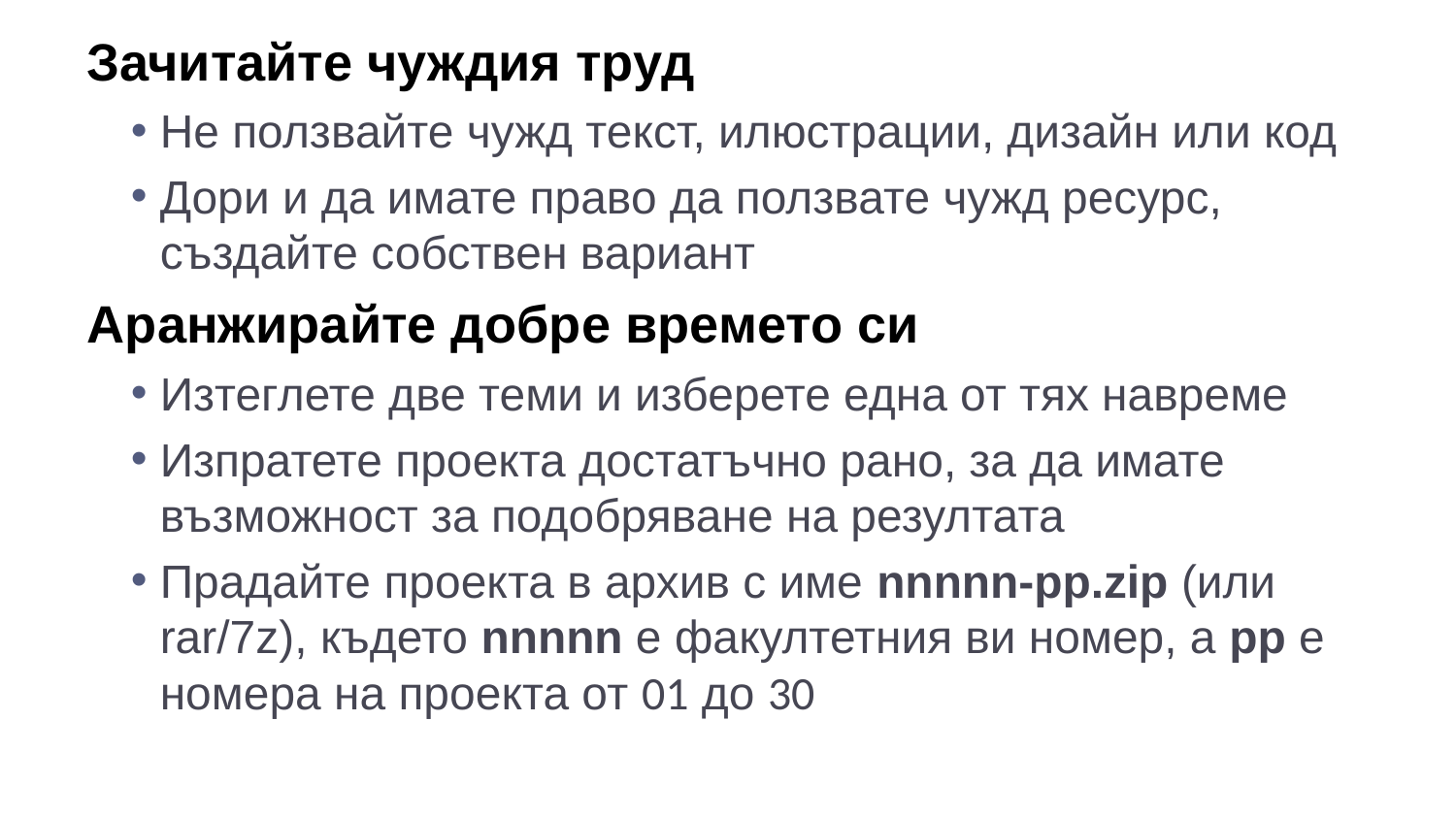

Зачитайте чуждия труд
Не ползвайте чужд текст, илюстрации, дизайн или код
Дори и да имате право да ползвате чужд ресурс, създайте собствен вариант
Аранжирайте добре времето си
Изтеглете две теми и изберете една от тях навреме
Изпратете проекта достатъчно рано, за да имате възможност за подобряване на резултата
Прадайте проекта в архив с име nnnnn-pp.zip (или rar/7z), където nnnnn е факултетния ви номер, а pp е номера на проекта от 01 до 30